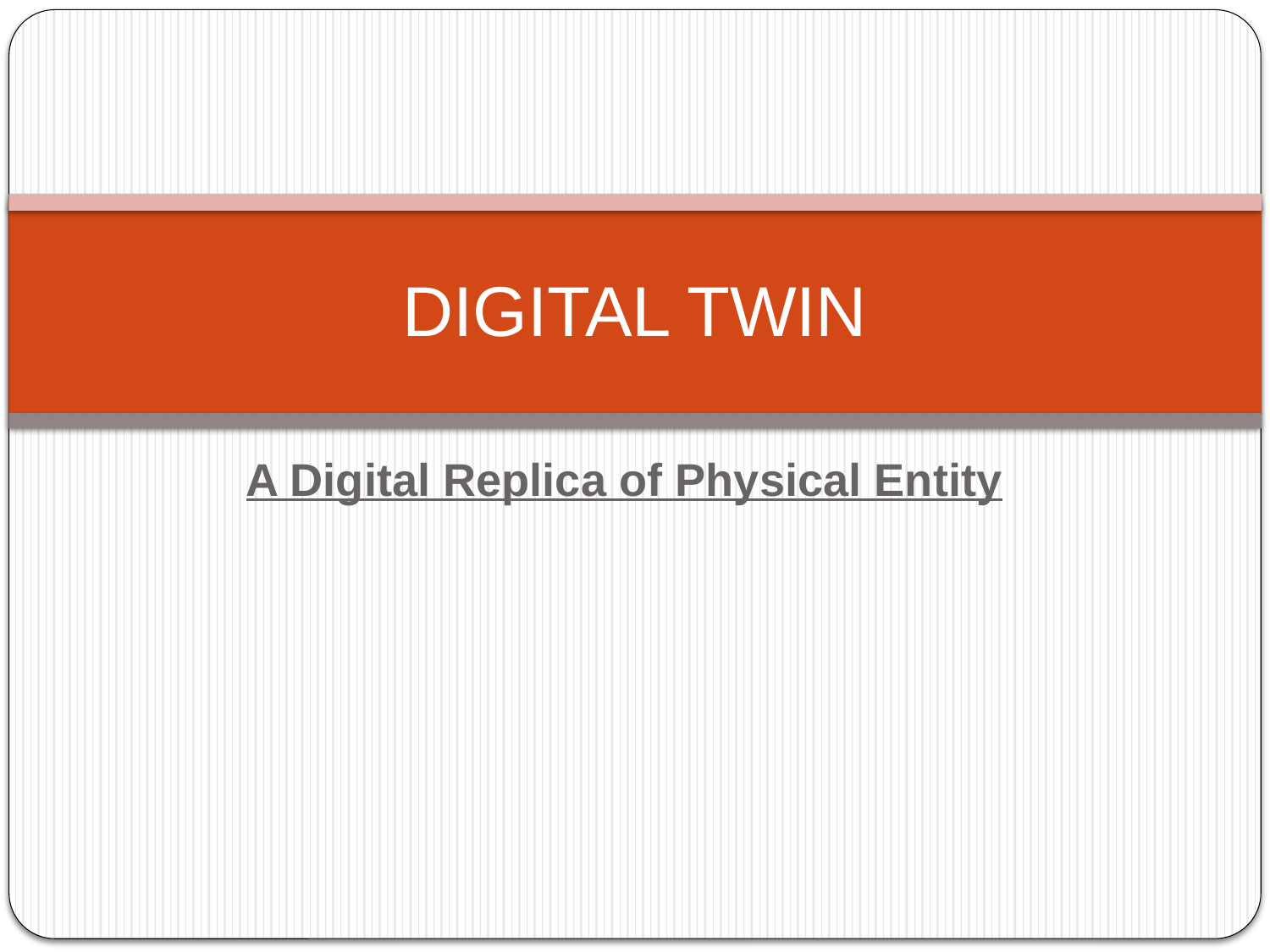

# DIGITAL TWIN
A Digital Replica of Physical Entity